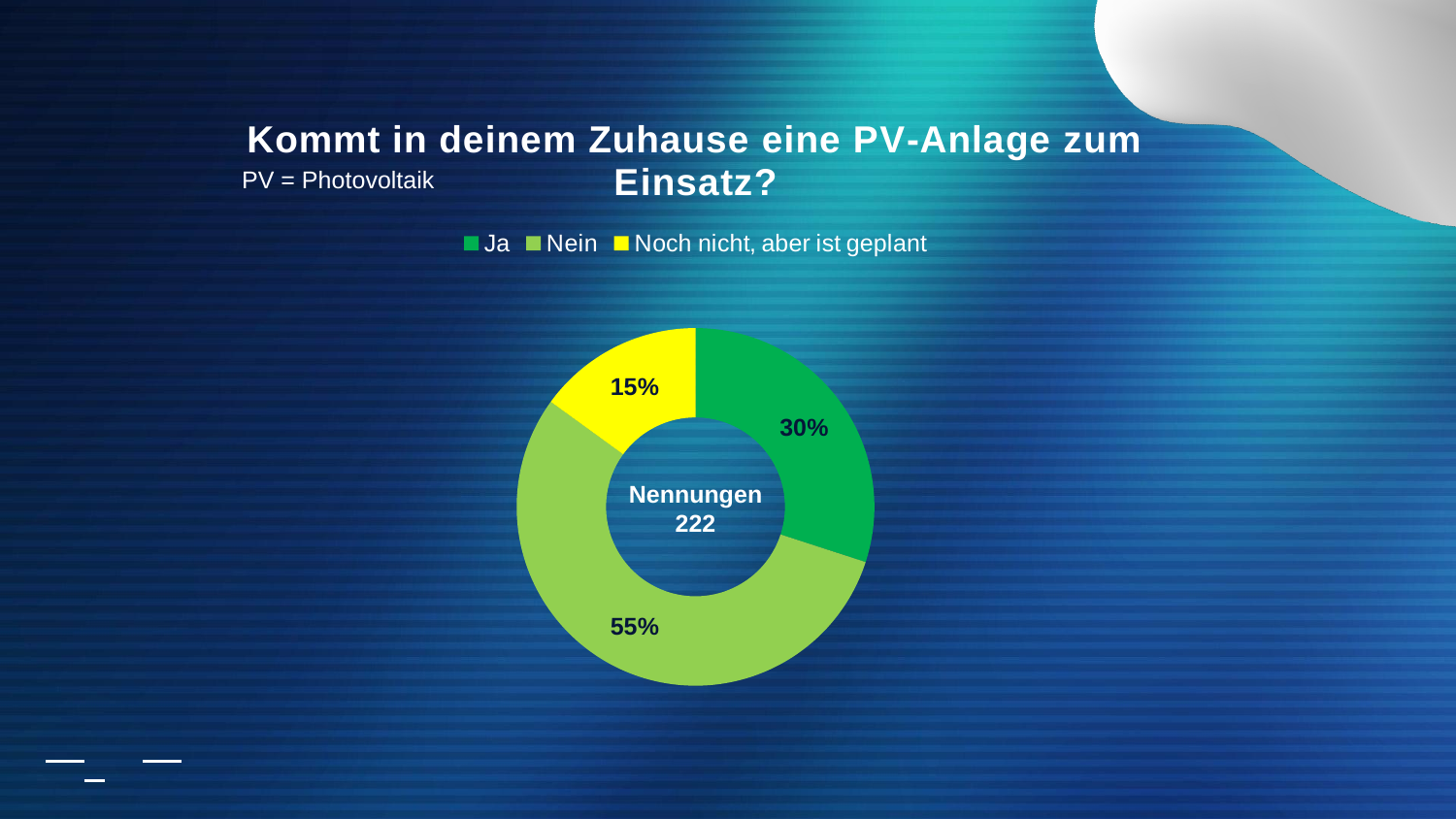

### Chart: Kommt in deinem Zuhause eine PV-Anlage zum Einsatz?

| Category | Verkauf |
|---|---|
| Ja | 30.0 |
| Nein | 55.0 |
| Noch nicht, aber ist geplant | 15.0 |
PV = Photovoltaik
Nennungen
222